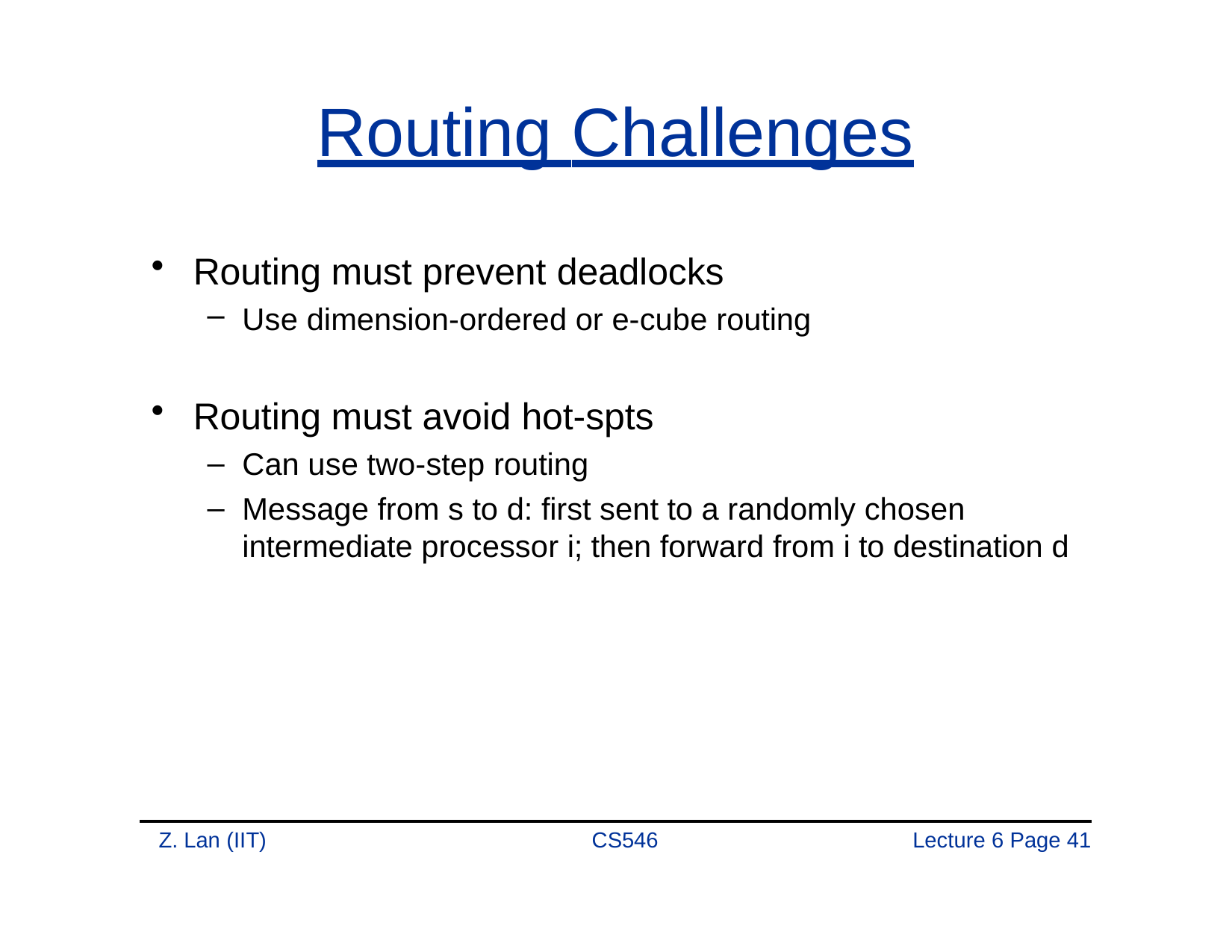

# Routing Challenges
Routing must prevent deadlocks
Use dimension-ordered or e-cube routing

Routing must avoid hot-spts
Can use two-step routing
Message from s to d: first sent to a randomly chosen  intermediate processor i; then forward from i to destination d

Z. Lan (IIT)
CS546
Lecture 6 Page 41